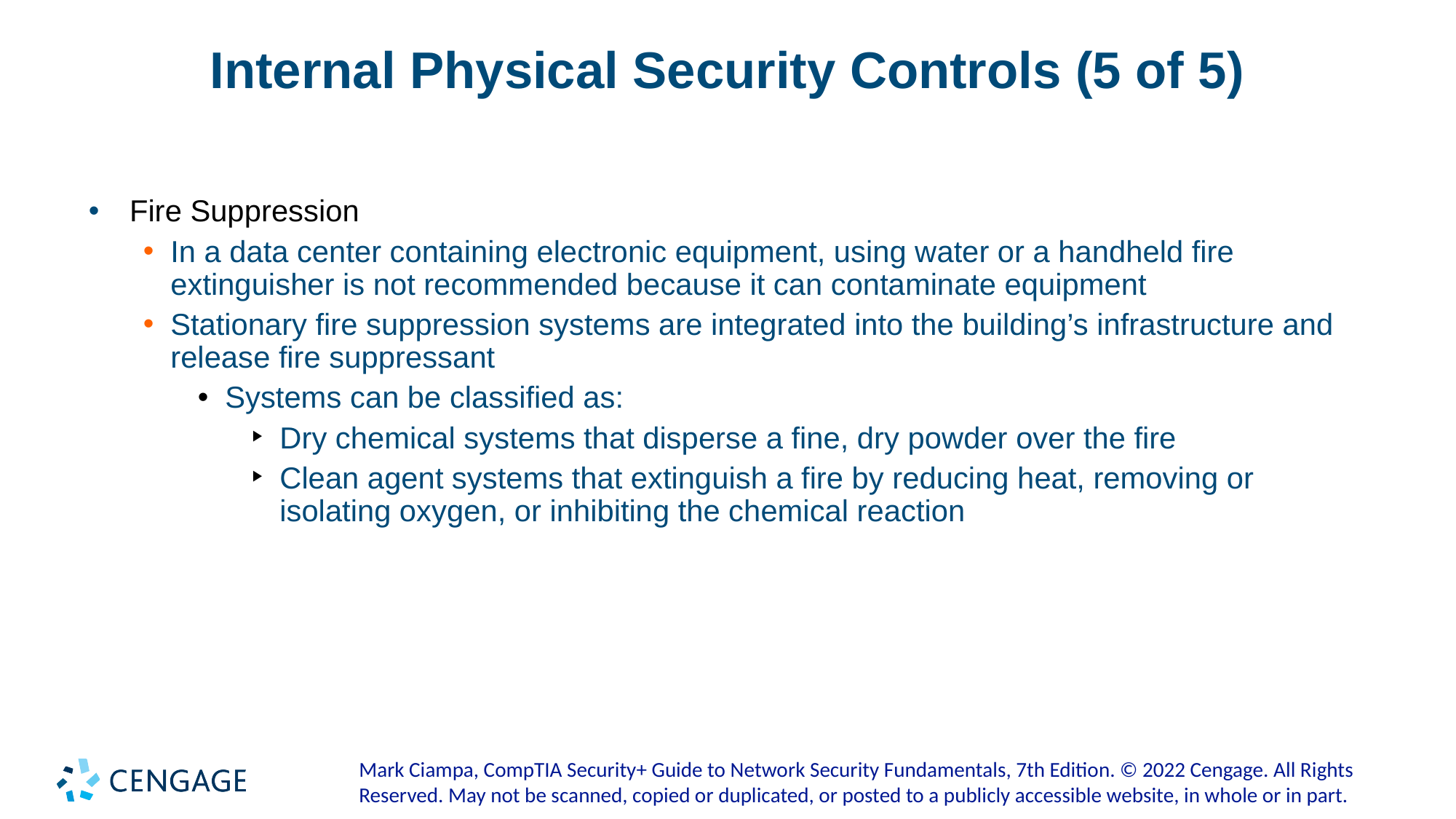

# Internal Physical Security Controls (5 of 5)
Fire Suppression
In a data center containing electronic equipment, using water or a handheld fire extinguisher is not recommended because it can contaminate equipment
Stationary fire suppression systems are integrated into the building’s infrastructure and release fire suppressant
Systems can be classified as:
Dry chemical systems that disperse a fine, dry powder over the fire
Clean agent systems that extinguish a fire by reducing heat, removing or isolating oxygen, or inhibiting the chemical reaction